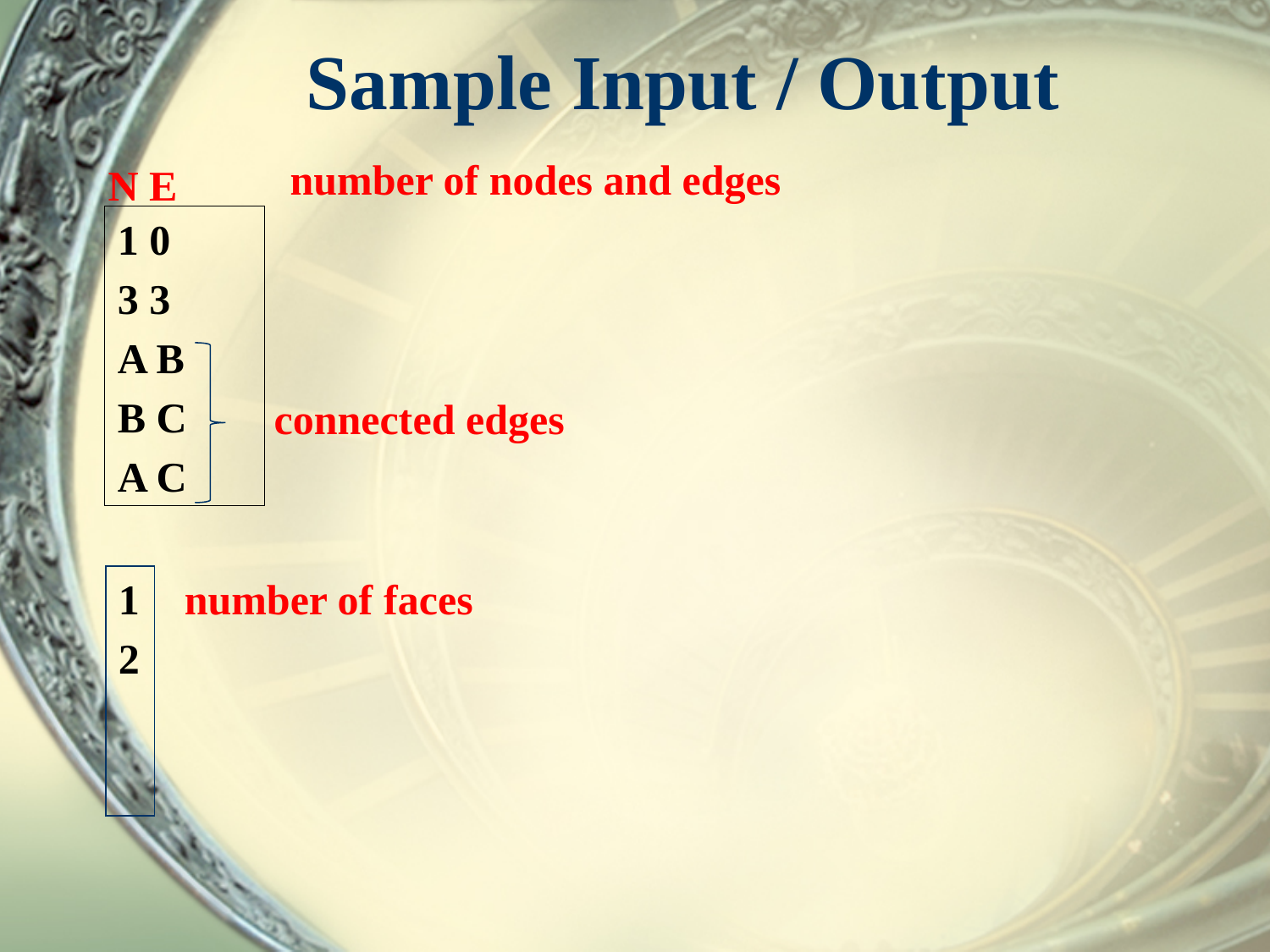

# Sample Input / Output
number of nodes and edges
N E
1 0
3 3
A B
B C
A C

connected edges
1
2
number of faces